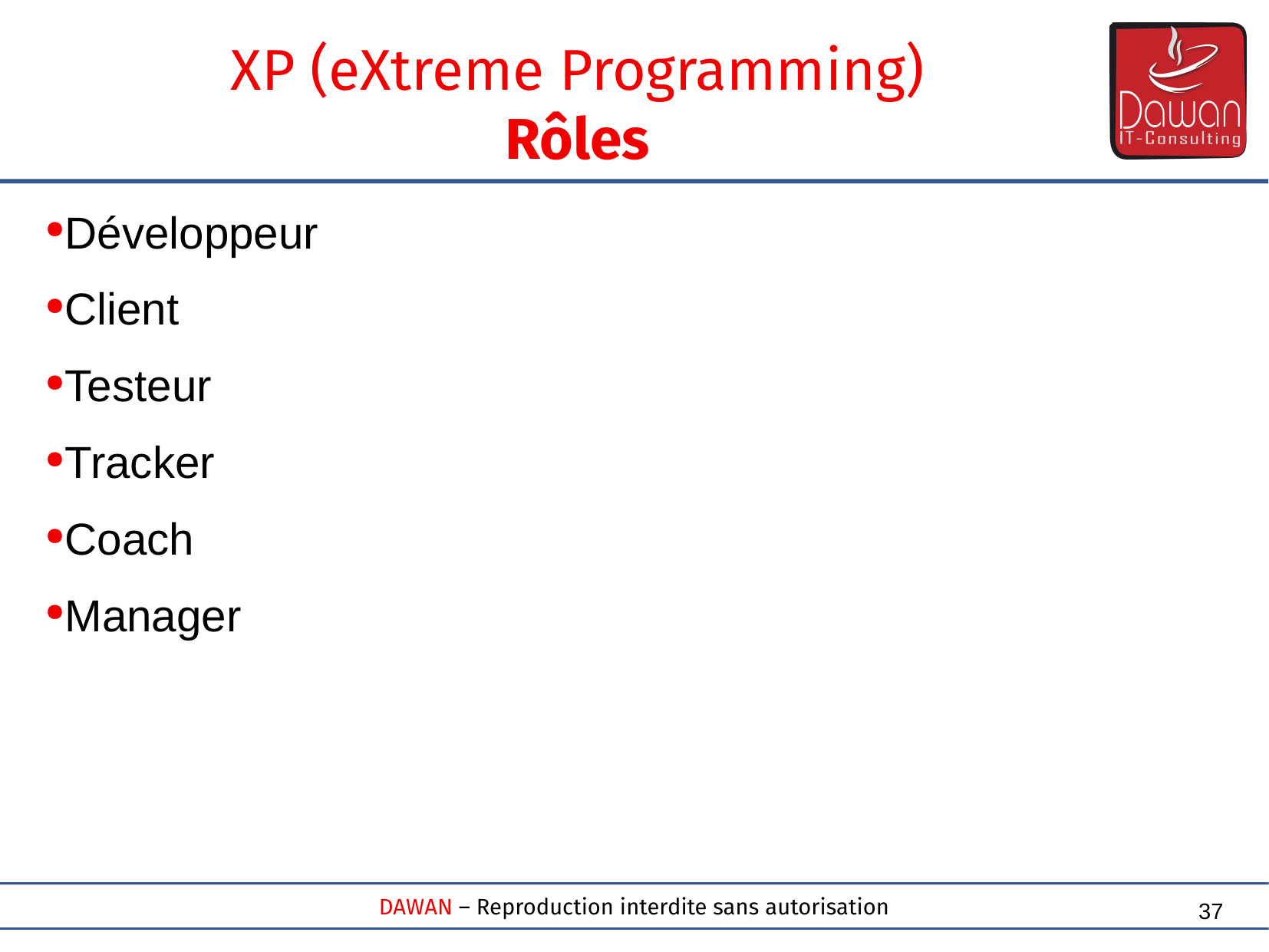

XP (eXtreme Programming)
Rôles
Développeur
Client
Testeur
Tracker
Coach
Manager
37